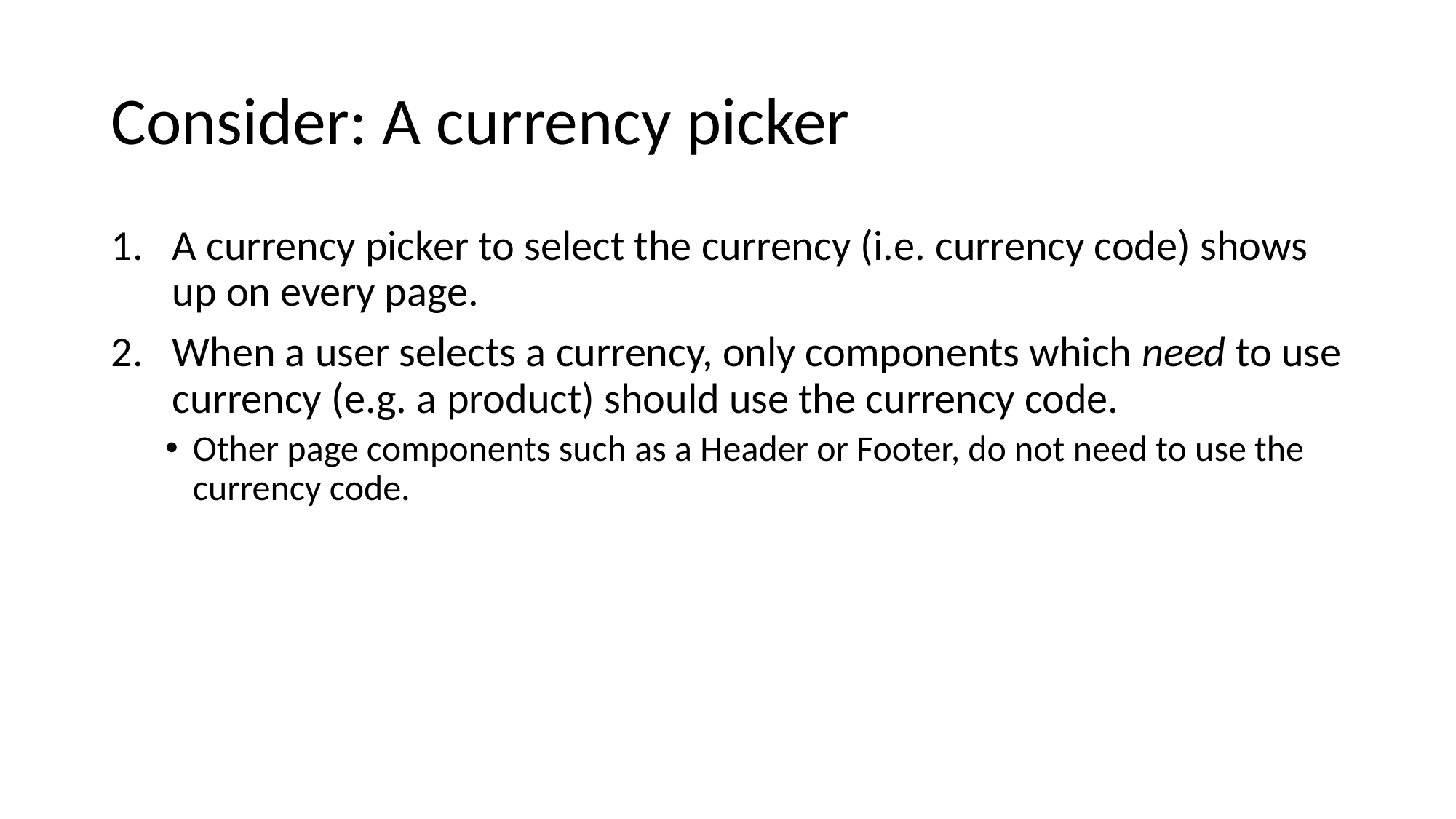

# Consider: A currency picker
A currency picker to select the currency (i.e. currency code) shows up on every page.
When a user selects a currency, only components which need to use currency (e.g. a product) should use the currency code.
Other page components such as a Header or Footer, do not need to use the currency code.